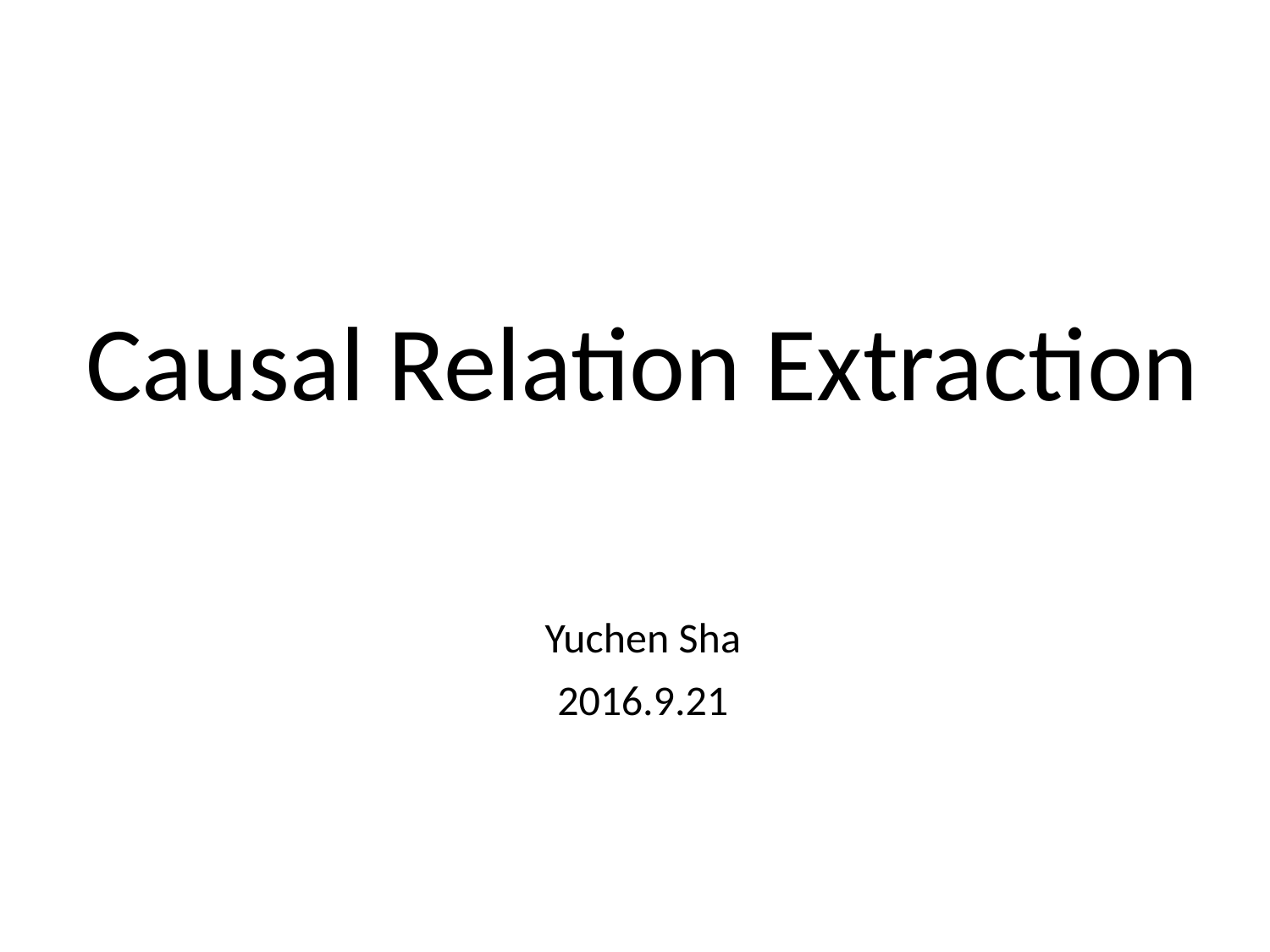

# Causal Relation Extraction
Yuchen Sha
2016.9.21